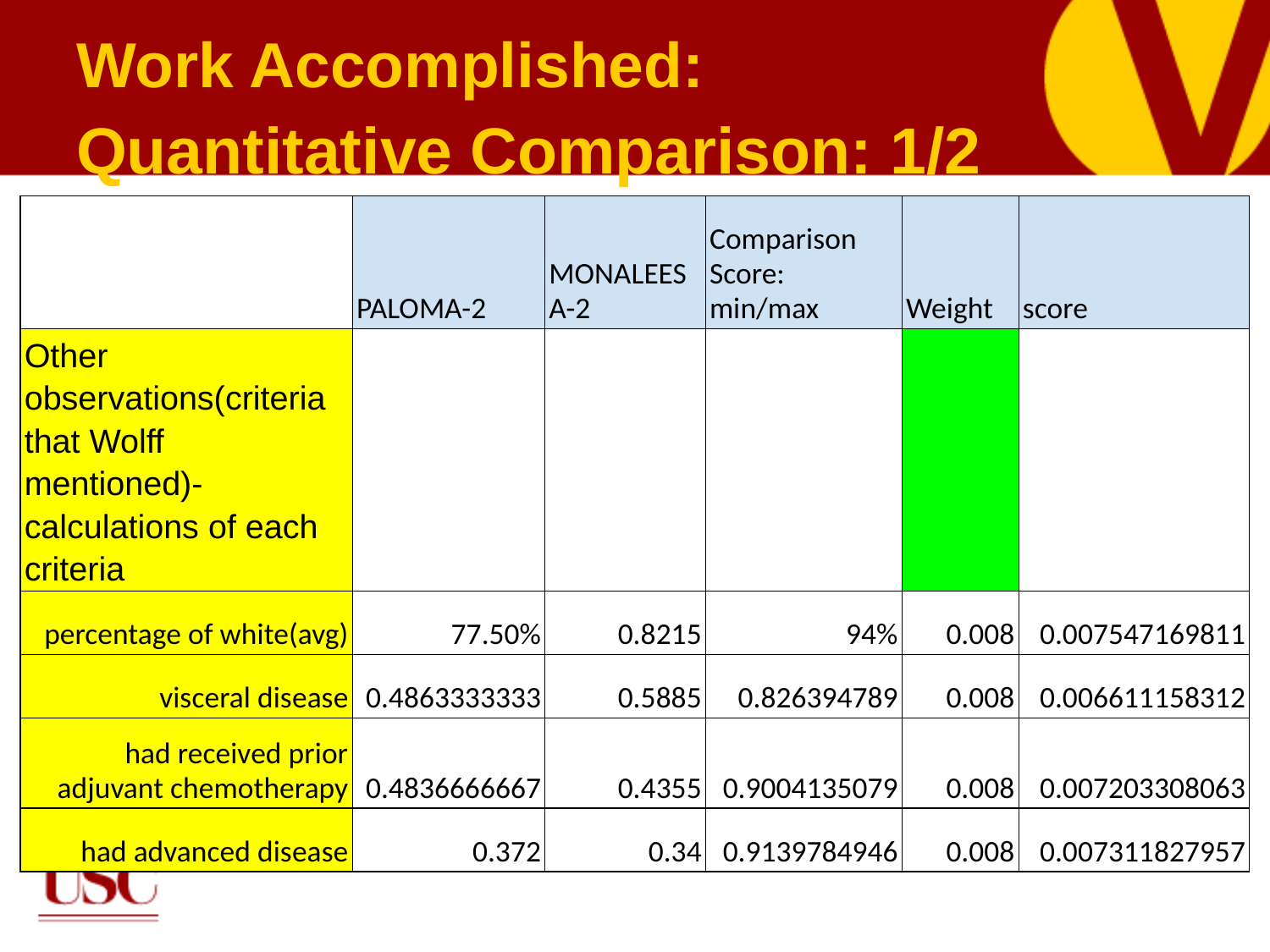

Work Accomplished:
Quantitative Comparison: 1/2
|  | PALOMA-2 | MONALEESA-2 | Comparison Score: min/max | Weight | score |
| --- | --- | --- | --- | --- | --- |
| Other observations(criteria that Wolff mentioned)-calculations of each criteria |  |  |  |  |  |
| percentage of white(avg) | 77.50% | 0.8215 | 94% | 0.008 | 0.007547169811 |
| visceral disease | 0.4863333333 | 0.5885 | 0.826394789 | 0.008 | 0.006611158312 |
| had received prior adjuvant chemotherapy | 0.4836666667 | 0.4355 | 0.9004135079 | 0.008 | 0.007203308063 |
| had advanced disease | 0.372 | 0.34 | 0.9139784946 | 0.008 | 0.007311827957 |